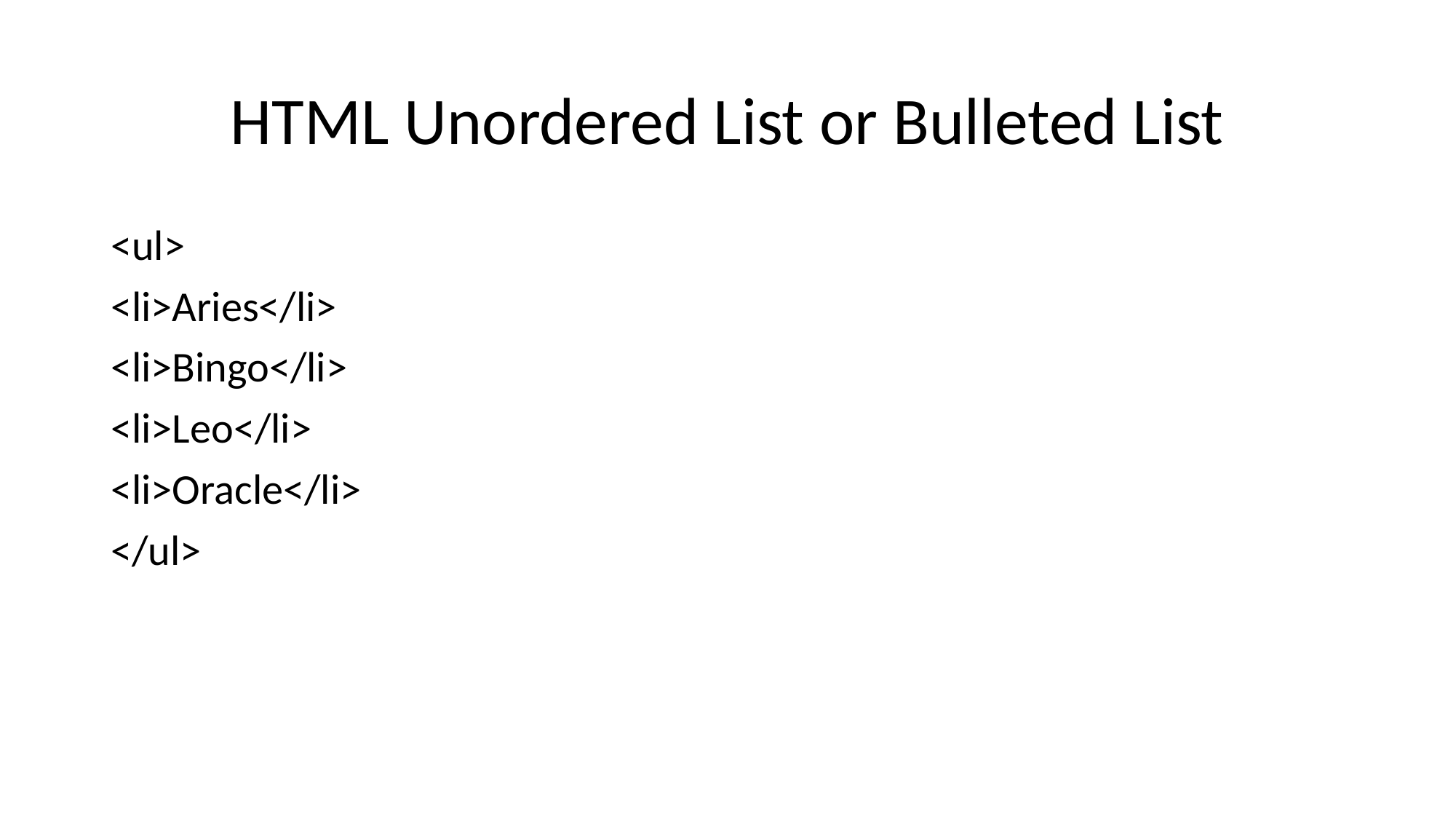

# HTML Unordered List or Bulleted List
<ul>
<li>Aries</li>
<li>Bingo</li>
<li>Leo</li>
<li>Oracle</li>
</ul>